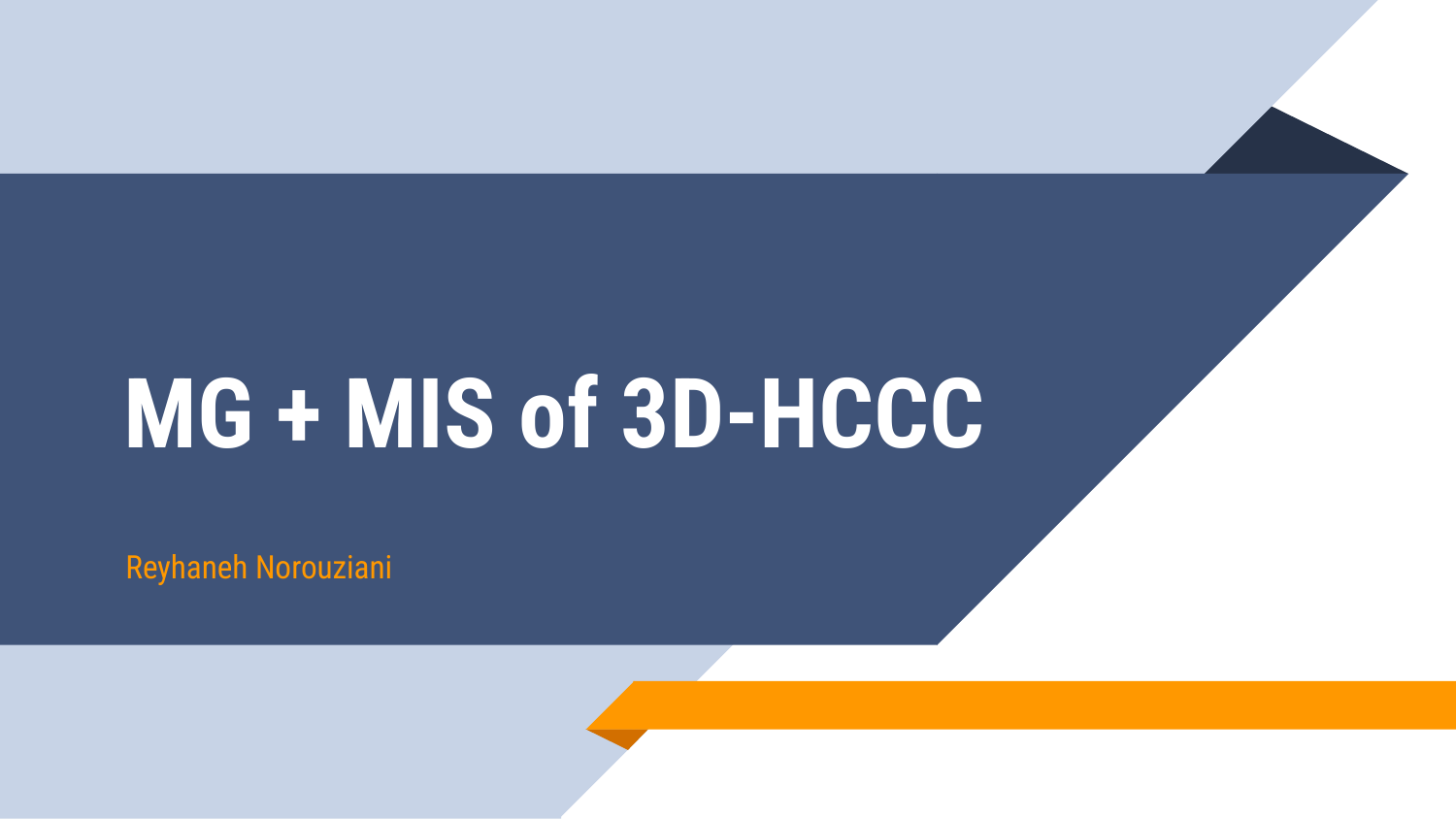

# MG + MIS of 3D-HCCC
Reyhaneh Norouziani